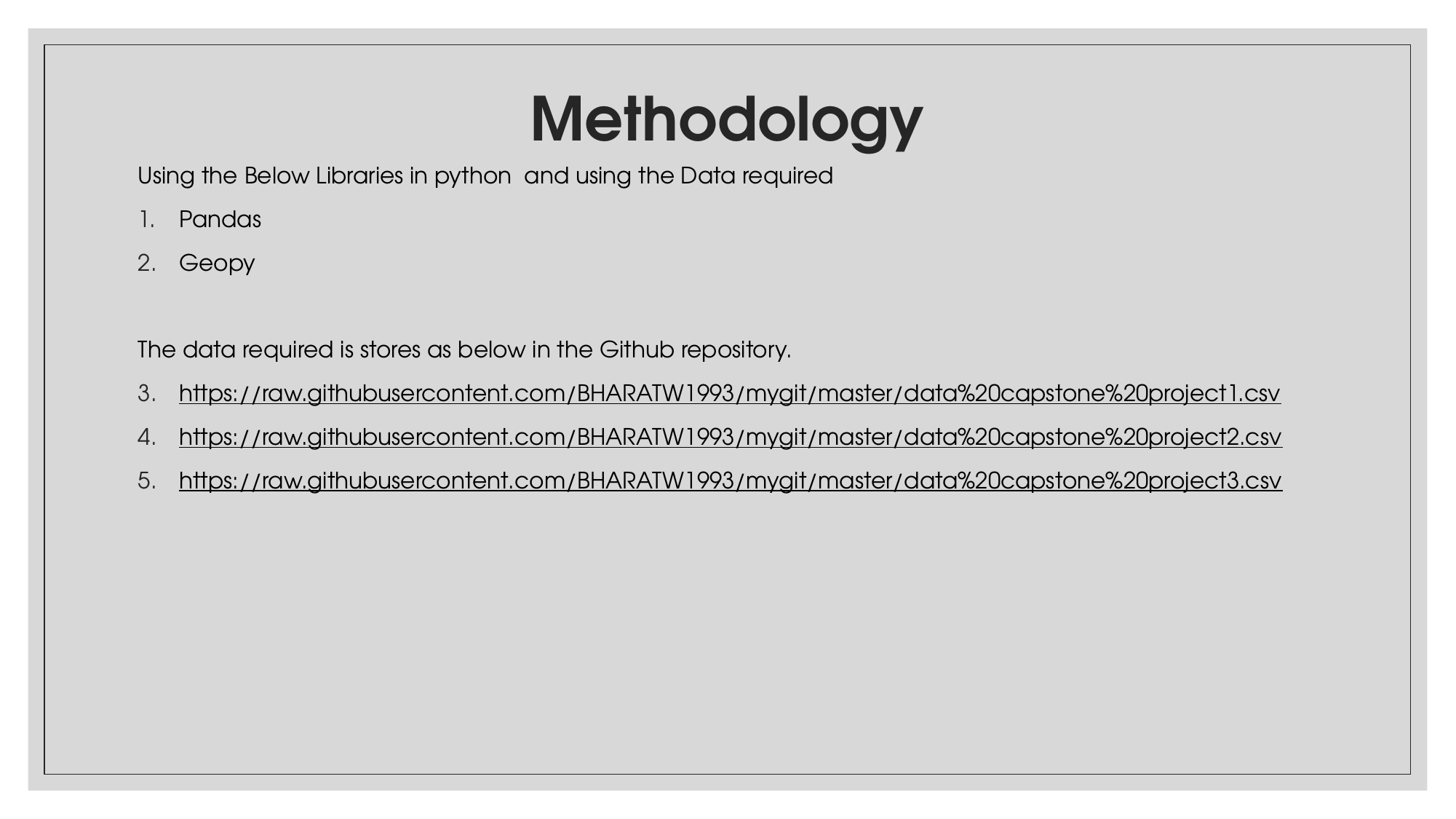

# Methodology
Using the Below Libraries in python  and using the Data required
Pandas
Geopy

The data required is stores as below in the Github repository.
https://raw.githubusercontent.com/BHARATW1993/mygit/master/data%20capstone%20project1.csv
https://raw.githubusercontent.com/BHARATW1993/mygit/master/data%20capstone%20project2.csv
https://raw.githubusercontent.com/BHARATW1993/mygit/master/data%20capstone%20project3.csv